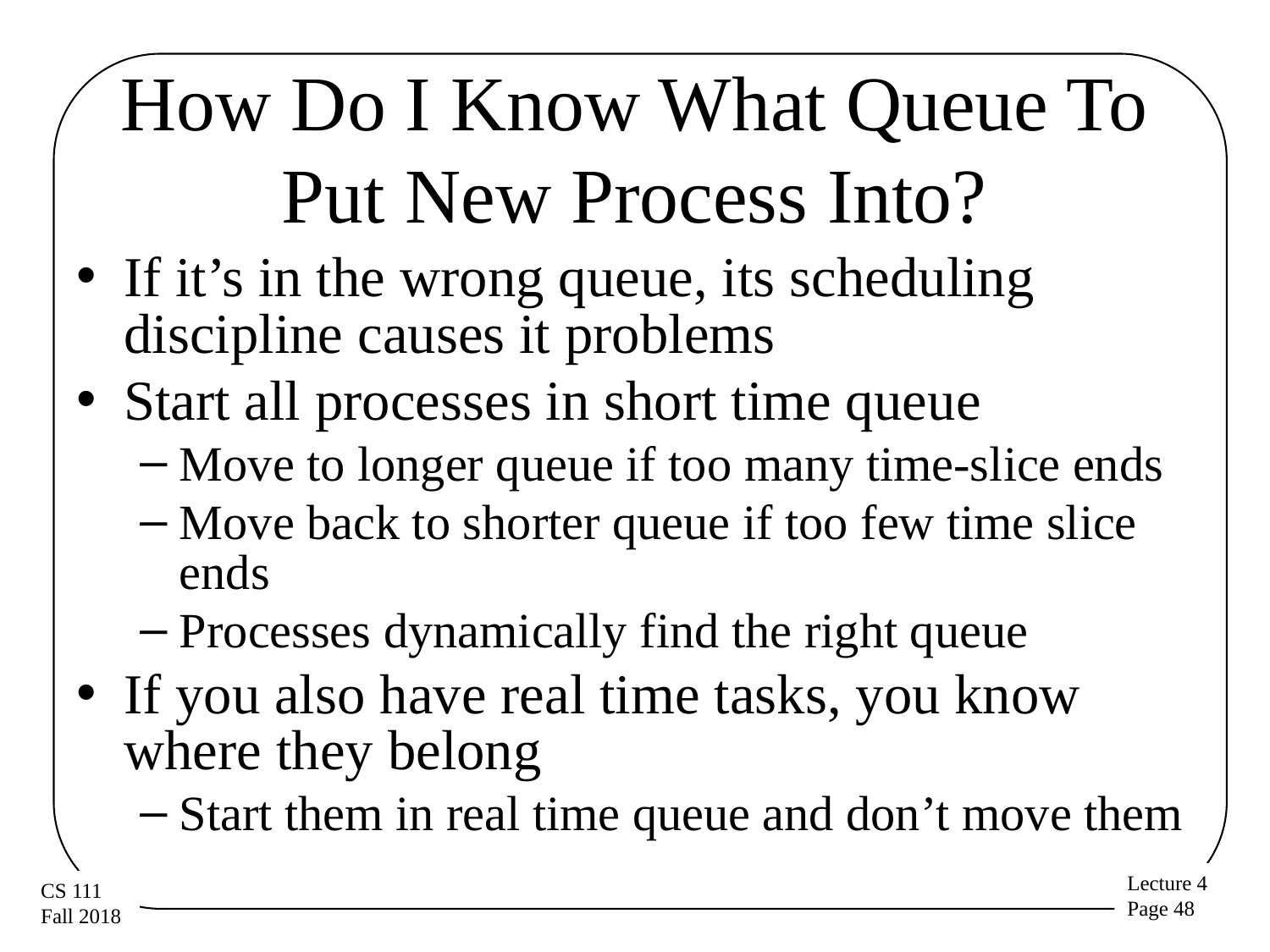

# How Do I Know What Queue To Put New Process Into?
If it’s in the wrong queue, its scheduling discipline causes it problems
Start all processes in short time queue
Move to longer queue if too many time-slice ends
Move back to shorter queue if too few time slice ends
Processes dynamically find the right queue
If you also have real time tasks, you know where they belong
Start them in real time queue and don’t move them